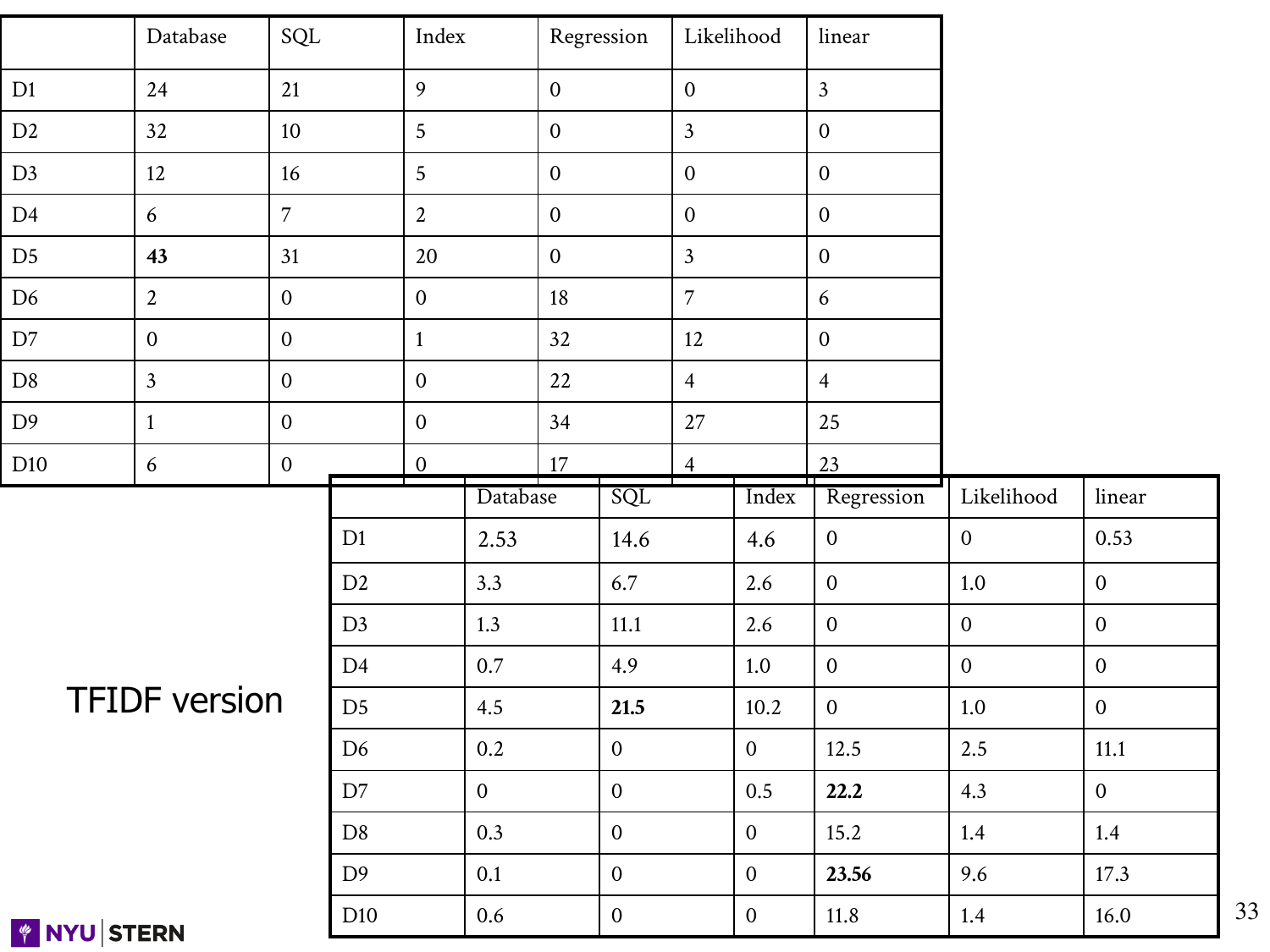

|  | Database | SQL | Index | Regression | Likelihood | linear |
| --- | --- | --- | --- | --- | --- | --- |
| D1 | 24 | 21 | 9 | 0 | 0 | 3 |
| D2 | 32 | 10 | 5 | 0 | 3 | 0 |
| D3 | 12 | 16 | 5 | 0 | 0 | 0 |
| D4 | 6 | 7 | 2 | 0 | 0 | 0 |
| D5 | 43 | 31 | 20 | 0 | 3 | 0 |
| D6 | 2 | 0 | 0 | 18 | 7 | 6 |
| D7 | 0 | 0 | 1 | 32 | 12 | 0 |
| D8 | 3 | 0 | 0 | 22 | 4 | 4 |
| D9 | 1 | 0 | 0 | 34 | 27 | 25 |
| D10 | 6 | 0 | 0 | 17 | 4 | 23 |
|  | Database | SQL | Index | Regression | Likelihood | linear |
| --- | --- | --- | --- | --- | --- | --- |
| D1 | 2.53 | 14.6 | 4.6 | 0 | 0 | 0.53 |
| D2 | 3.3 | 6.7 | 2.6 | 0 | 1.0 | 0 |
| D3 | 1.3 | 11.1 | 2.6 | 0 | 0 | 0 |
| D4 | 0.7 | 4.9 | 1.0 | 0 | 0 | 0 |
| D5 | 4.5 | 21.5 | 10.2 | 0 | 1.0 | 0 |
| D6 | 0.2 | 0 | 0 | 12.5 | 2.5 | 11.1 |
| D7 | 0 | 0 | 0.5 | 22.2 | 4.3 | 0 |
| D8 | 0.3 | 0 | 0 | 15.2 | 1.4 | 1.4 |
| D9 | 0.1 | 0 | 0 | 23.56 | 9.6 | 17.3 |
| D10 | 0.6 | 0 | 0 | 11.8 | 1.4 | 16.0 |
TFIDF version
33